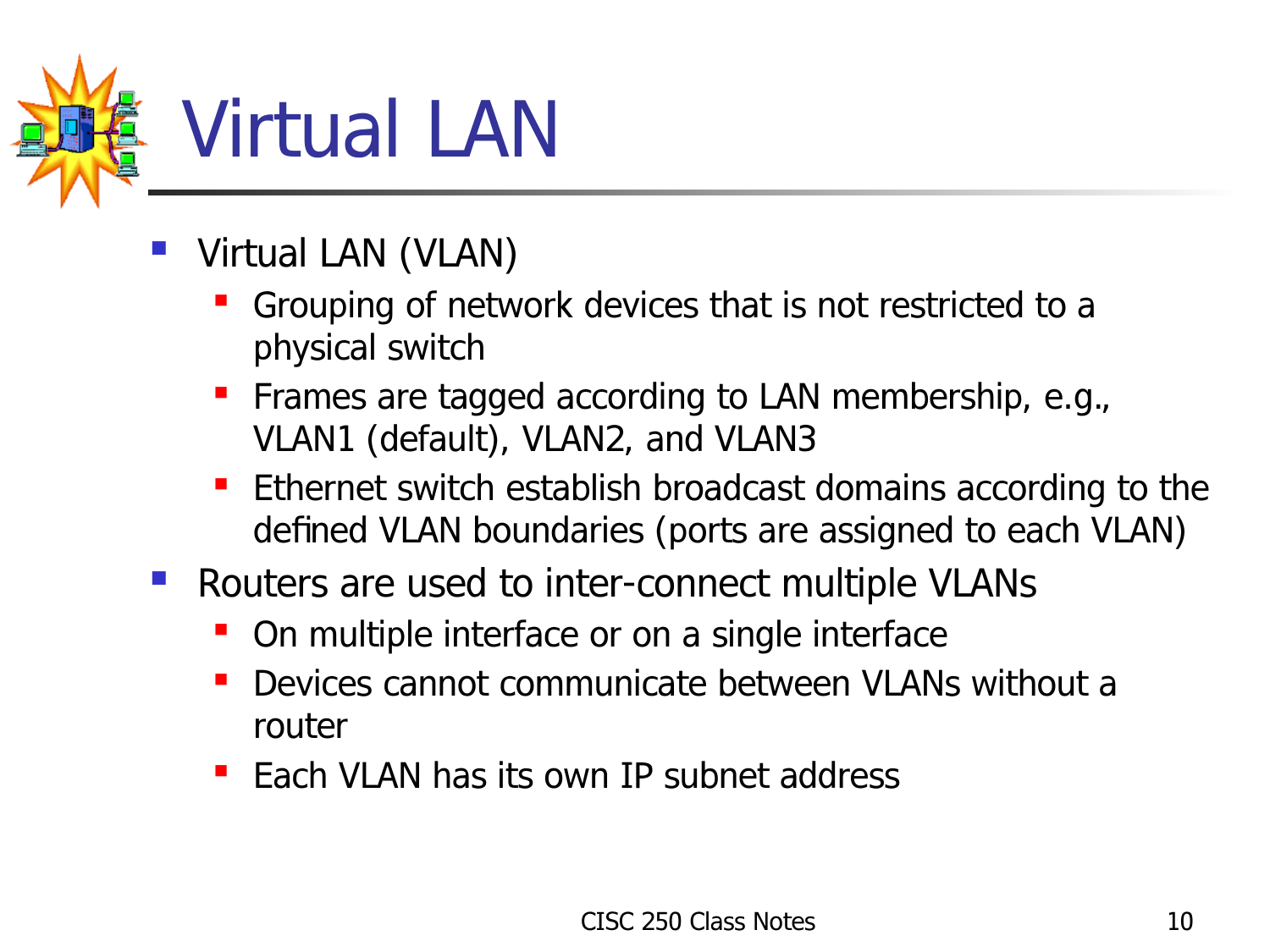

# Virtual LAN
Virtual LAN (VLAN)
Grouping of network devices that is not restricted to a physical switch
Frames are tagged according to LAN membership, e.g., VLAN1 (default), VLAN2, and VLAN3
Ethernet switch establish broadcast domains according to the defined VLAN boundaries (ports are assigned to each VLAN)
Routers are used to inter-connect multiple VLANs
On multiple interface or on a single interface
Devices cannot communicate between VLANs without a router
Each VLAN has its own IP subnet address

CISC 250 Class Notes
10